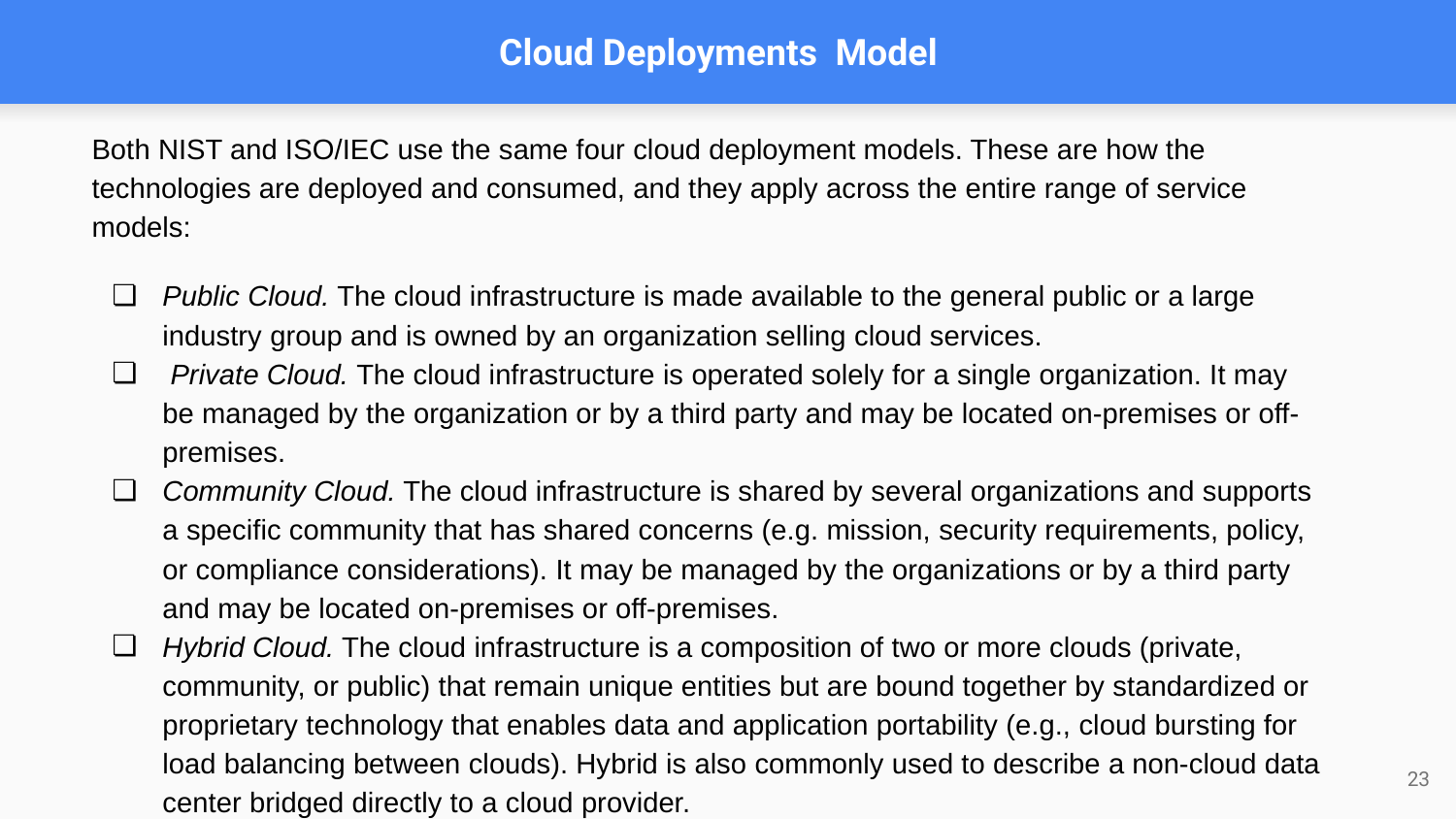

# Cloud Deployments  Model
Both NIST and ISO/IEC use the same four cloud deployment models. These are how the technologies are deployed and consumed, and they apply across the entire range of service models:
Public Cloud. The cloud infrastructure is made available to the general public or a large industry group and is owned by an organization selling cloud services.
 Private Cloud. The cloud infrastructure is operated solely for a single organization. It may be managed by the organization or by a third party and may be located on-premises or off-premises.
Community Cloud. The cloud infrastructure is shared by several organizations and supports a specific community that has shared concerns (e.g. mission, security requirements, policy, or compliance considerations). It may be managed by the organizations or by a third party and may be located on-premises or off-premises.
Hybrid Cloud. The cloud infrastructure is a composition of two or more clouds (private, community, or public) that remain unique entities but are bound together by standardized or proprietary technology that enables data and application portability (e.g., cloud bursting for load balancing between clouds). Hybrid is also commonly used to describe a non-cloud data center bridged directly to a cloud provider.

23